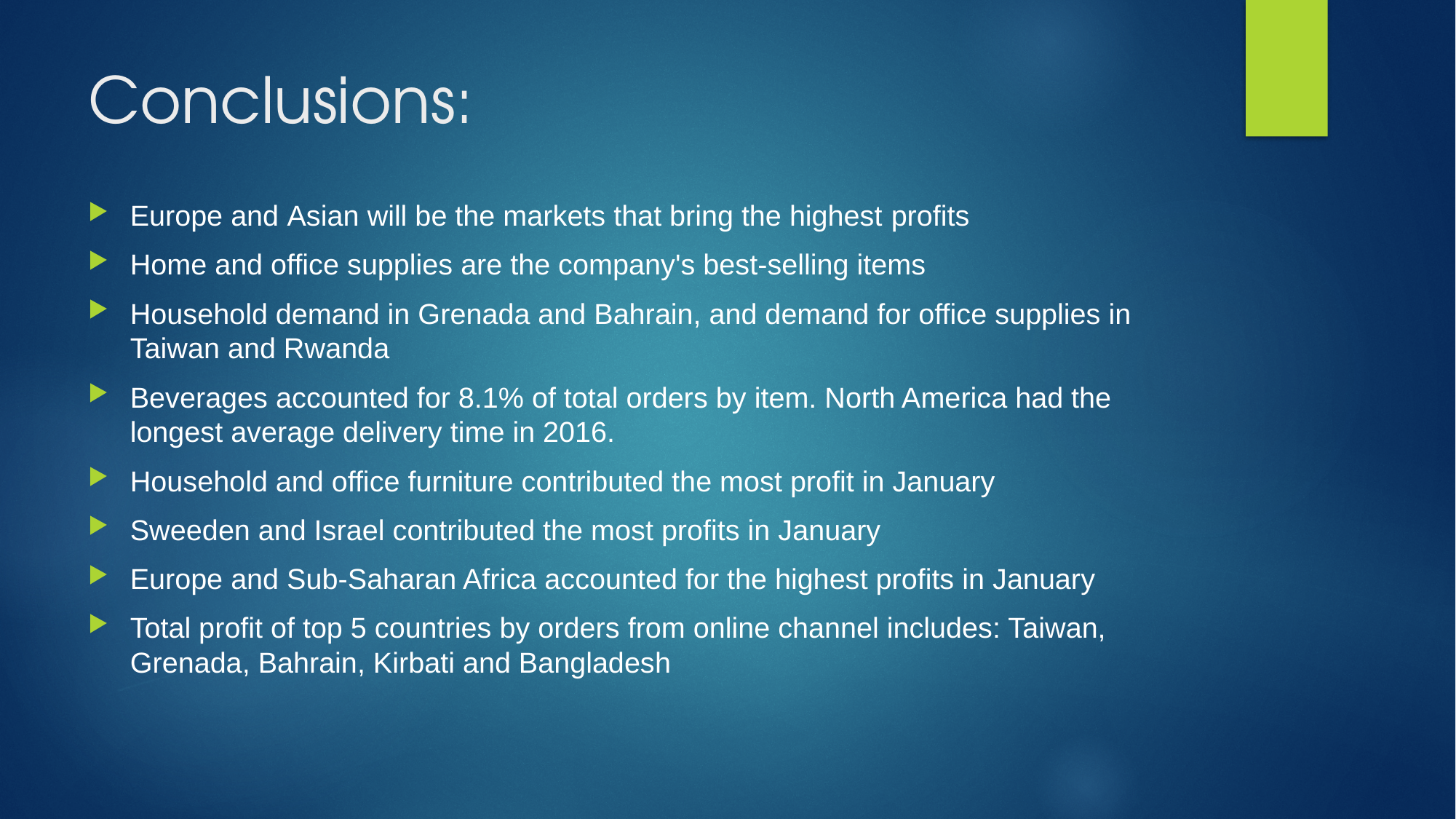

# Conclusions:
Europe and Asian will be the markets that bring the highest profits
Home and office supplies are the company's best-selling items
Household demand in Grenada and Bahrain, and demand for office supplies in Taiwan and Rwanda
Beverages accounted for 8.1% of total orders by item. North America had the longest average delivery time in 2016.
Household and office furniture contributed the most profit in January
Sweeden and Israel contributed the most profits in January
Europe and Sub-Saharan Africa accounted for the highest profits in January
Total profit of top 5 countries by orders from online channel includes: Taiwan, Grenada, Bahrain, Kirbati and Bangladesh